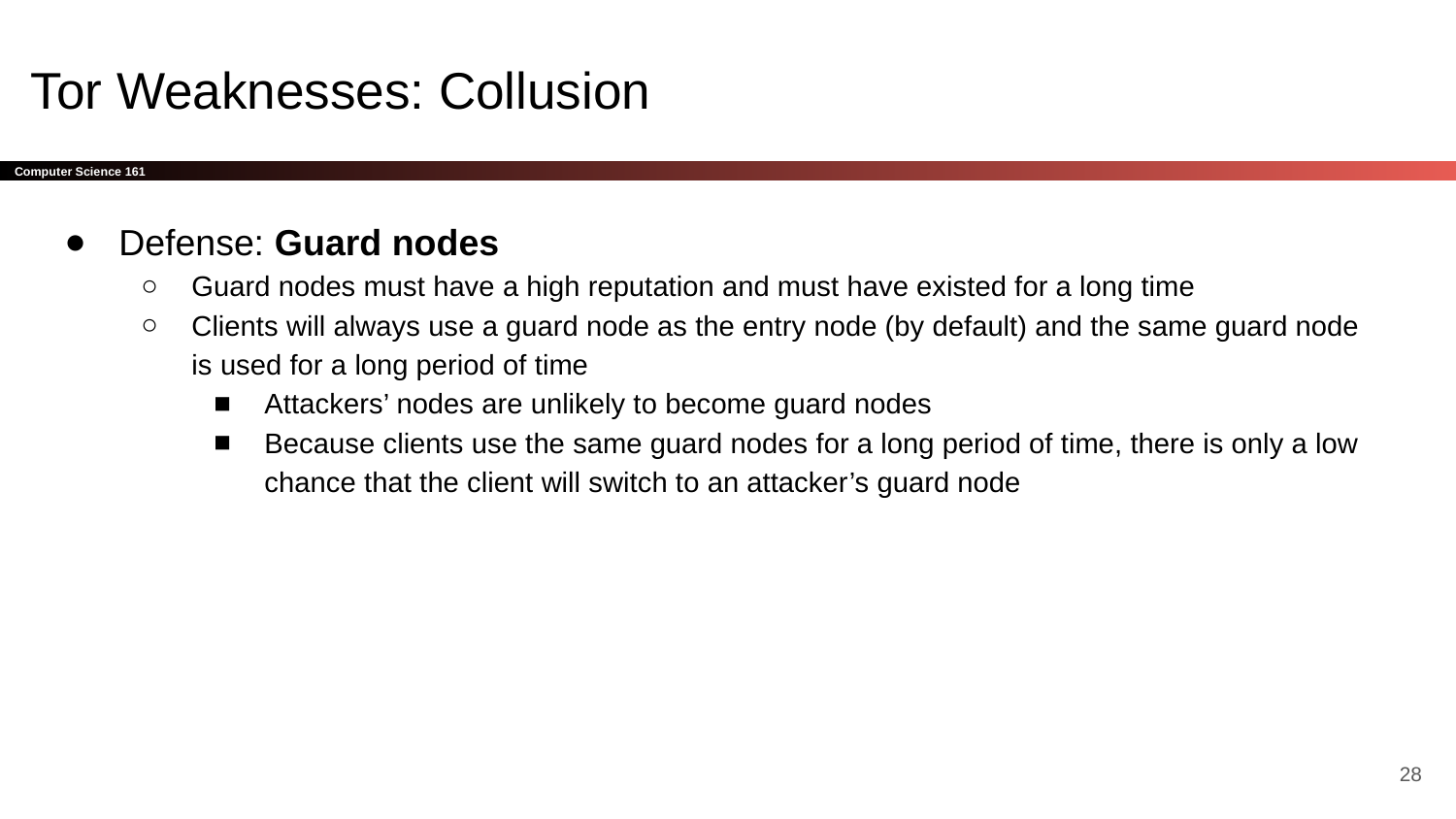

# Tor Weaknesses: Collusion
Defense: Guard nodes
Guard nodes must have a high reputation and must have existed for a long time
Clients will always use a guard node as the entry node (by default) and the same guard node is used for a long period of time
Attackers’ nodes are unlikely to become guard nodes
Because clients use the same guard nodes for a long period of time, there is only a low chance that the client will switch to an attacker’s guard node
28